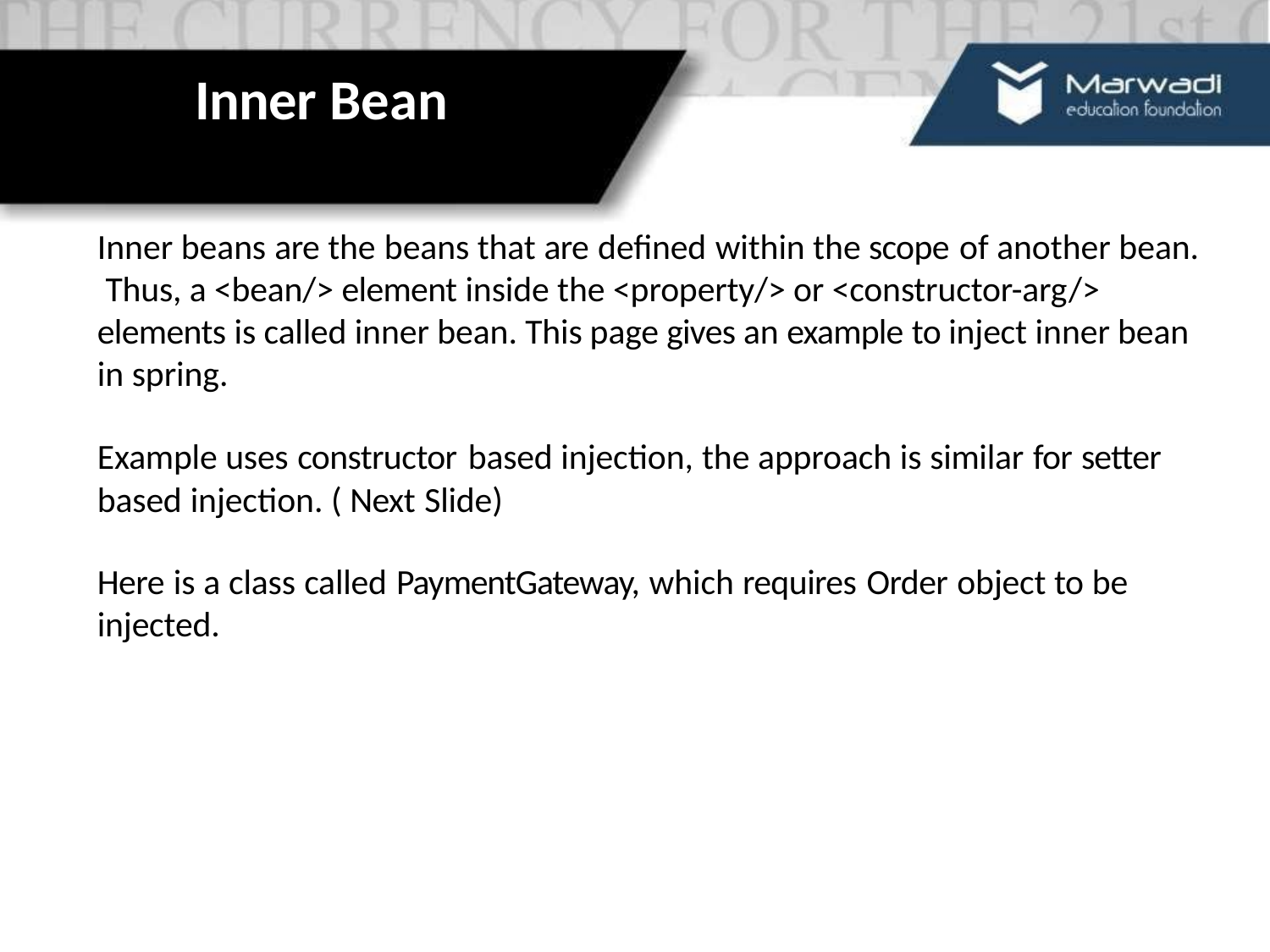

# Inner Bean
Inner beans are the beans that are defined within the scope of another bean.  Thus, a <bean/> element inside the <property/> or <constructor-arg/>  elements is called inner bean. This page gives an example to inject inner bean  in spring.

Example uses constructor based injection, the approach is similar for setter
based injection. ( Next Slide)

Here is a class called PaymentGateway, which requires Order object to be
injected.